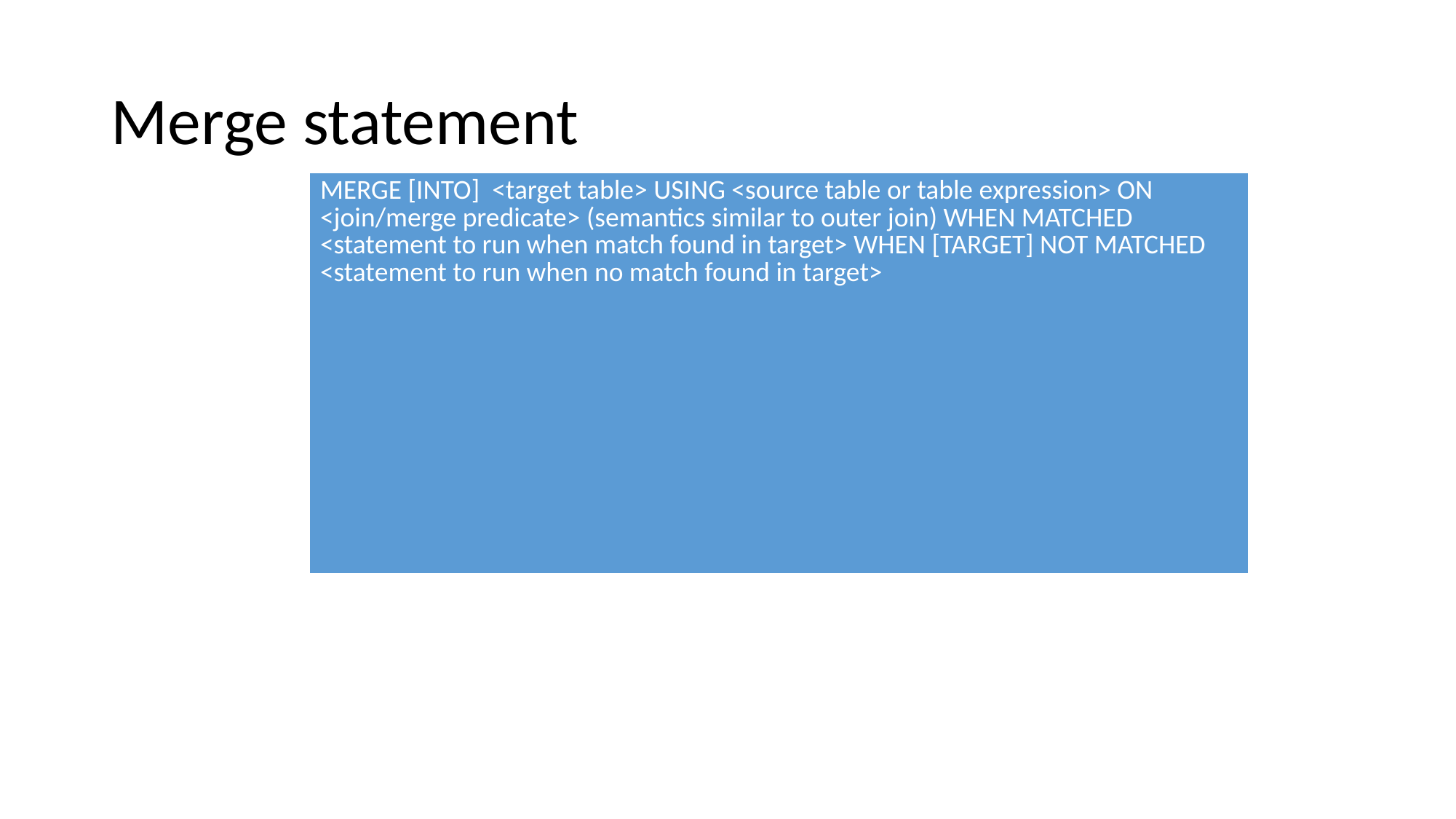

# Merge statement
| MERGE [INTO] <target table> USING <source table or table expression> ON <join/merge predicate> (semantics similar to outer join) WHEN MATCHED <statement to run when match found in target> WHEN [TARGET] NOT MATCHED <statement to run when no match found in target> |
| --- |